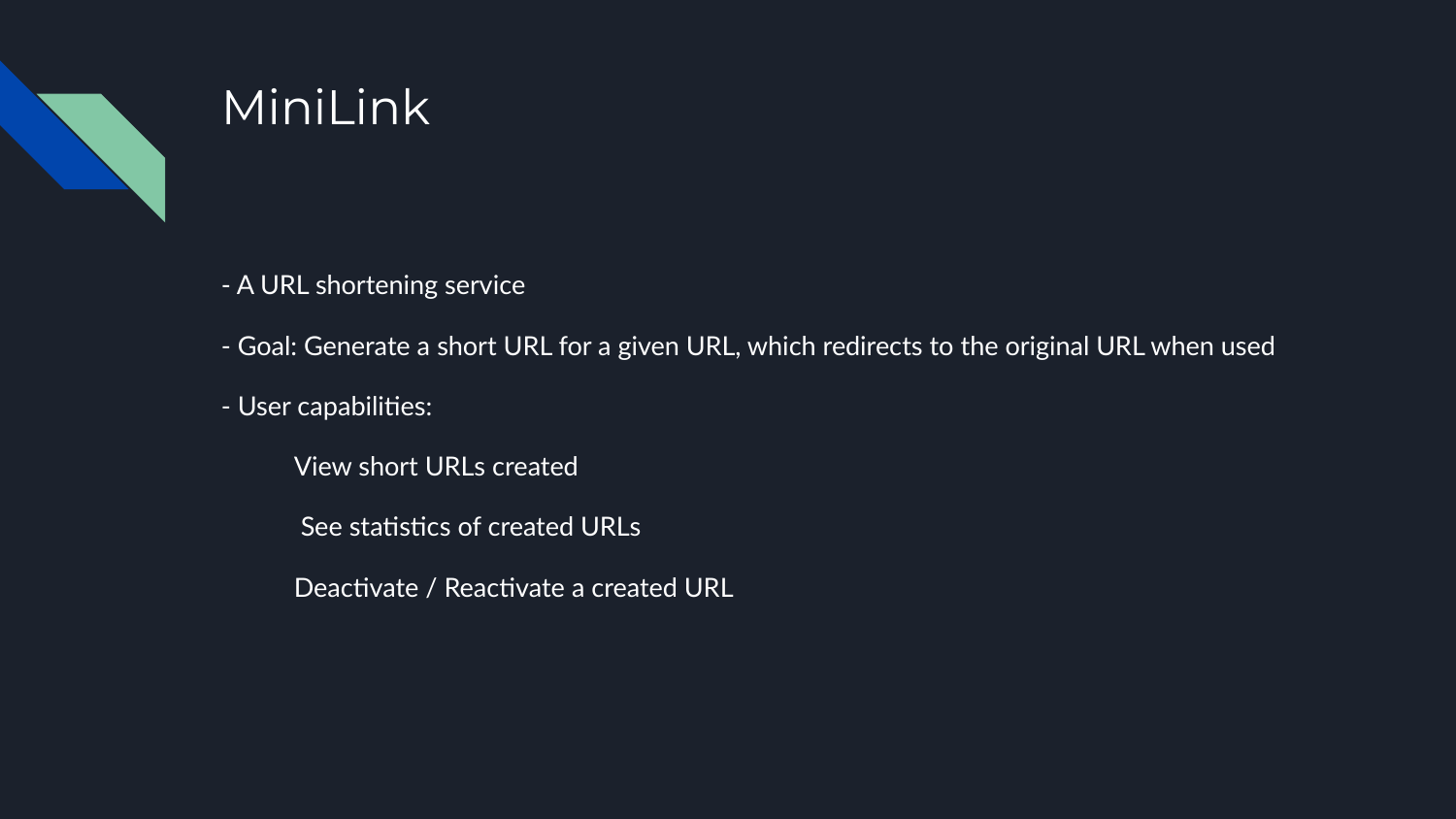

# MiniLink
- A URL shortening service
- Goal: Generate a short URL for a given URL, which redirects to the original URL when used
- User capabilities:
View short URLs created
 See statistics of created URLs
Deactivate / Reactivate a created URL